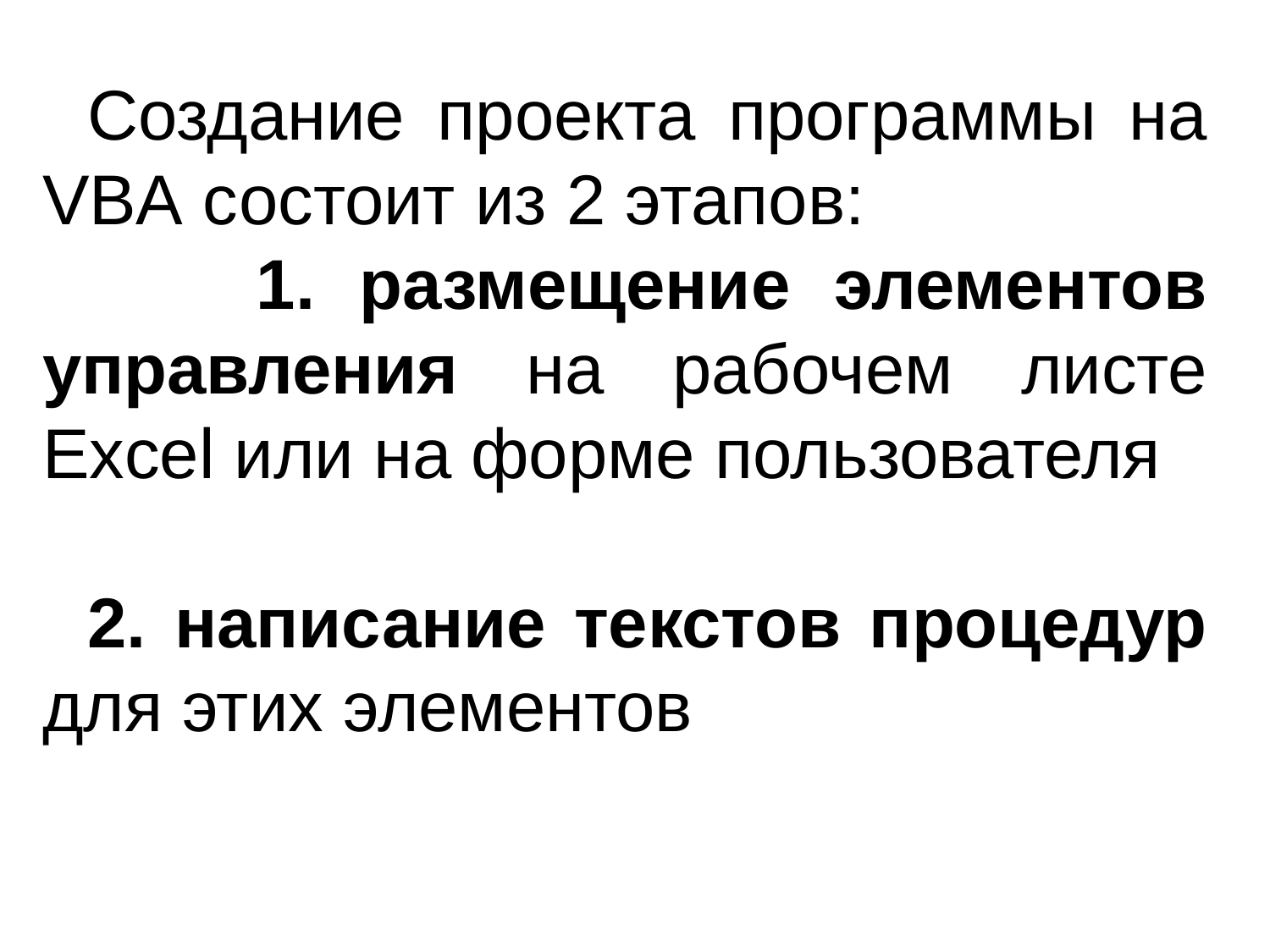

Создание проекта программы на VBA состоит из 2 этапов:
    1. размещение элементов управления на рабочем листе Excel или на форме пользователя

2. написание текстов процедур для этих элементов